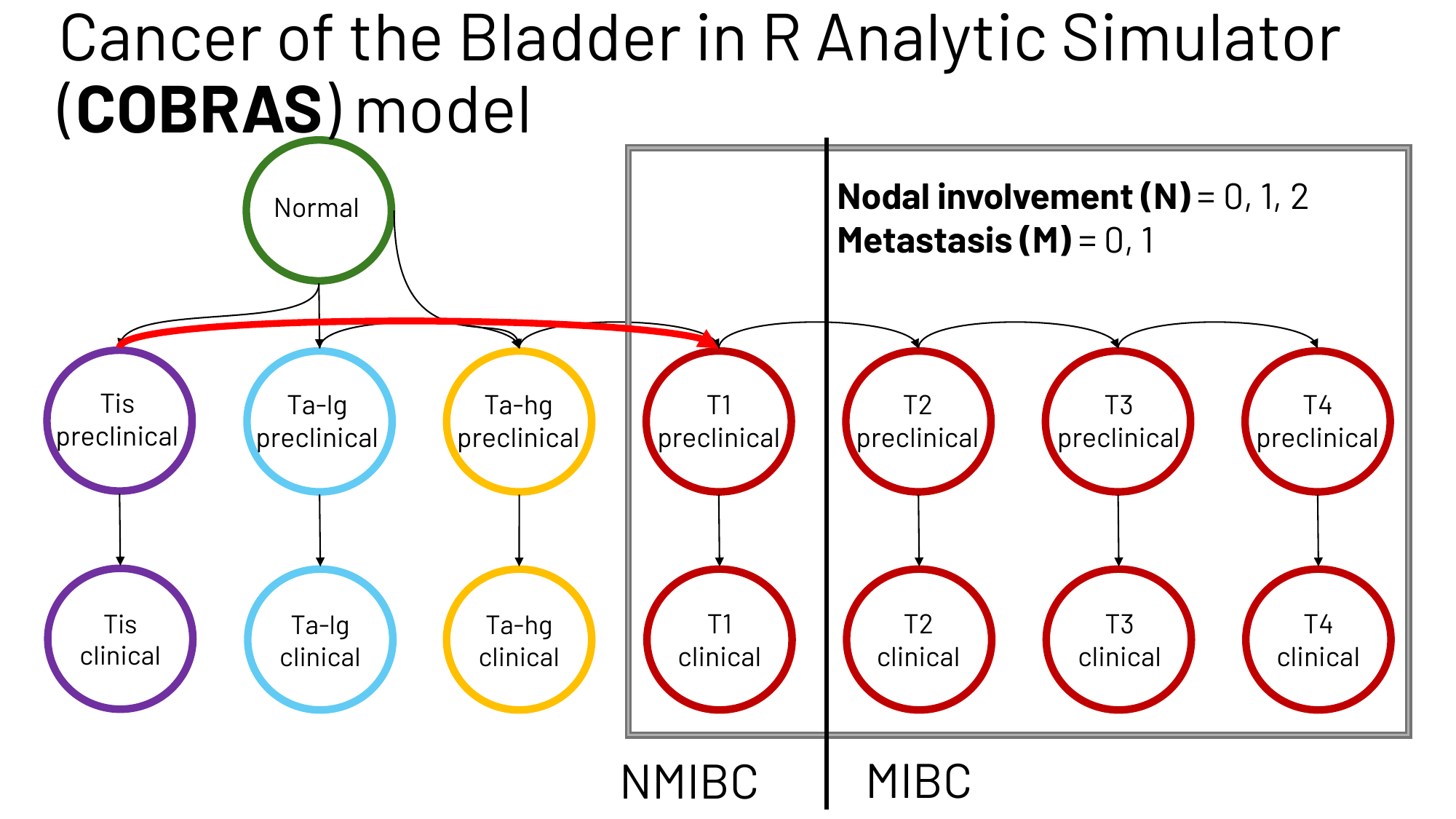

Cancer of the Bladder in R Analytic Simulator (COBRAS) model

Nodal involvement (N) = 0, 1, 2
Metastasis (M) = 0, 1
Normal

Tis
preclinical
Ta-lg
preclinical
Ta-hg
preclinical
T1
preclinical
T2
preclinical
T3
preclinical
T4
preclinical
Tis
clinical
Ta-lg
clinical
Ta-hg
clinical

T1
clinical
T2
clinical
T3
clinical
T4
clinical
MIBC
NMIBC